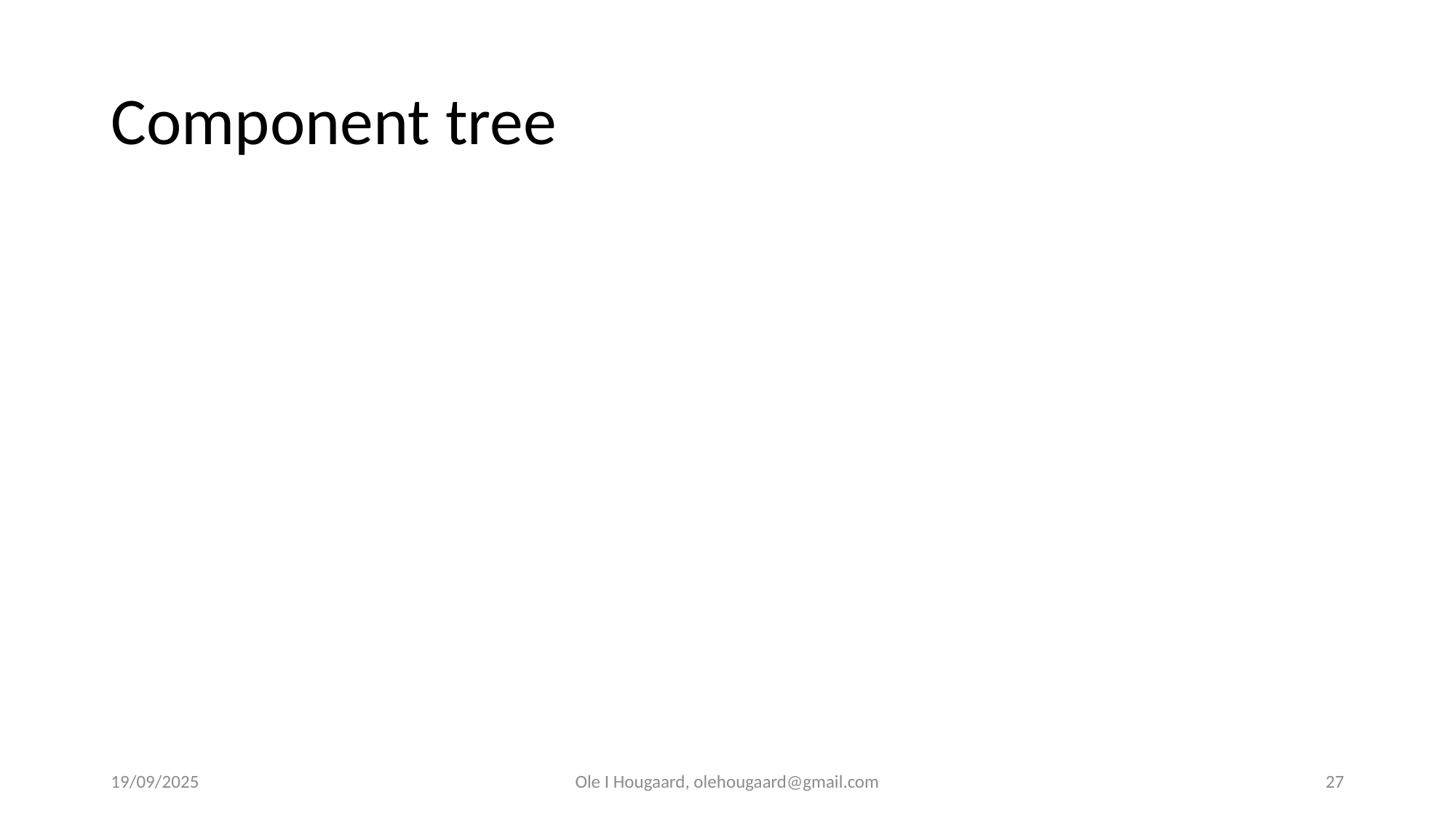

# Component tree
19/09/2025
Ole I Hougaard, olehougaard@gmail.com
27